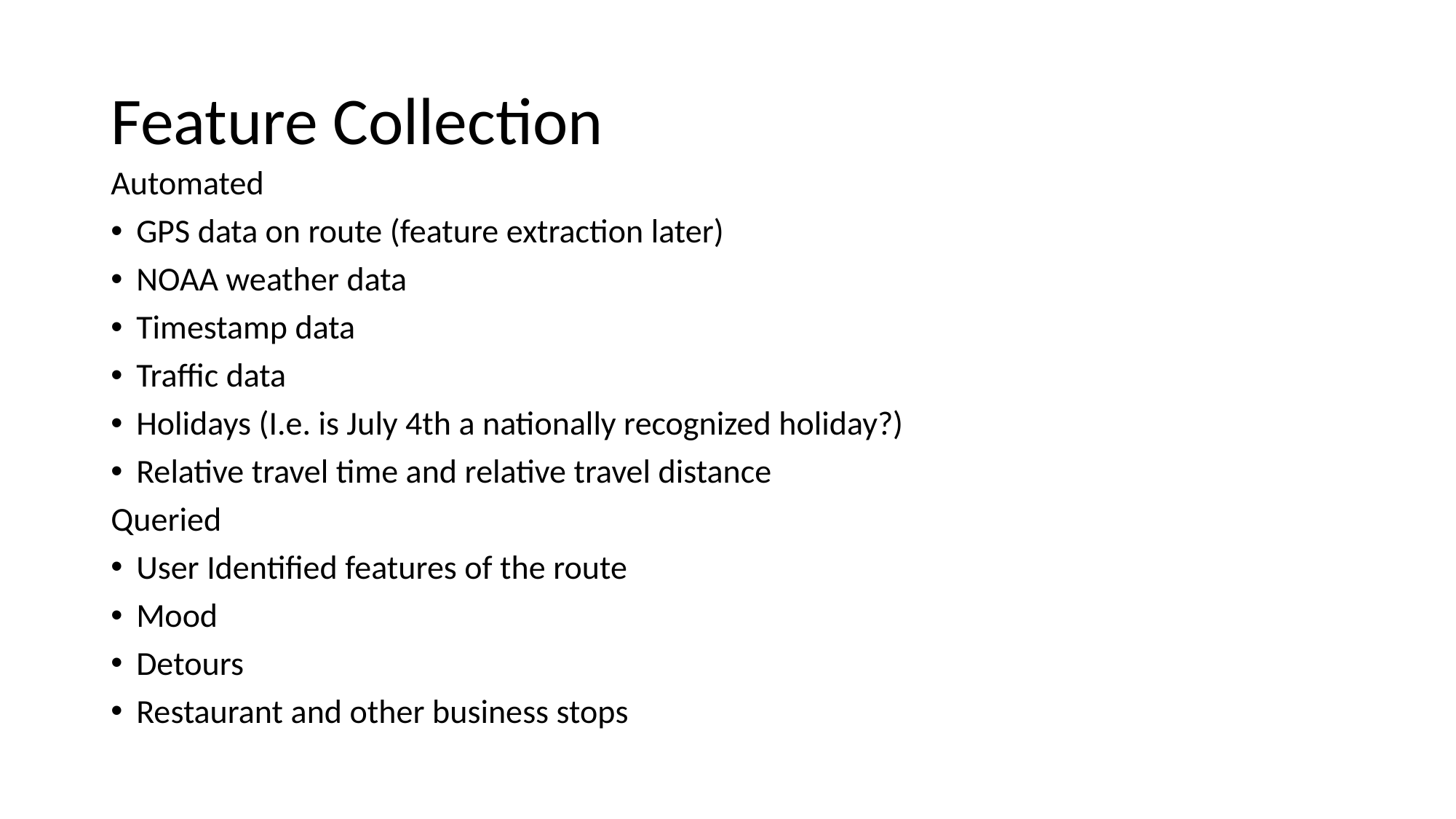

# Feature Collection
Automated
GPS data on route (feature extraction later)
NOAA weather data
Timestamp data
Traffic data
Holidays (I.e. is July 4th a nationally recognized holiday?)
Relative travel time and relative travel distance
Queried
User Identified features of the route
Mood
Detours
Restaurant and other business stops